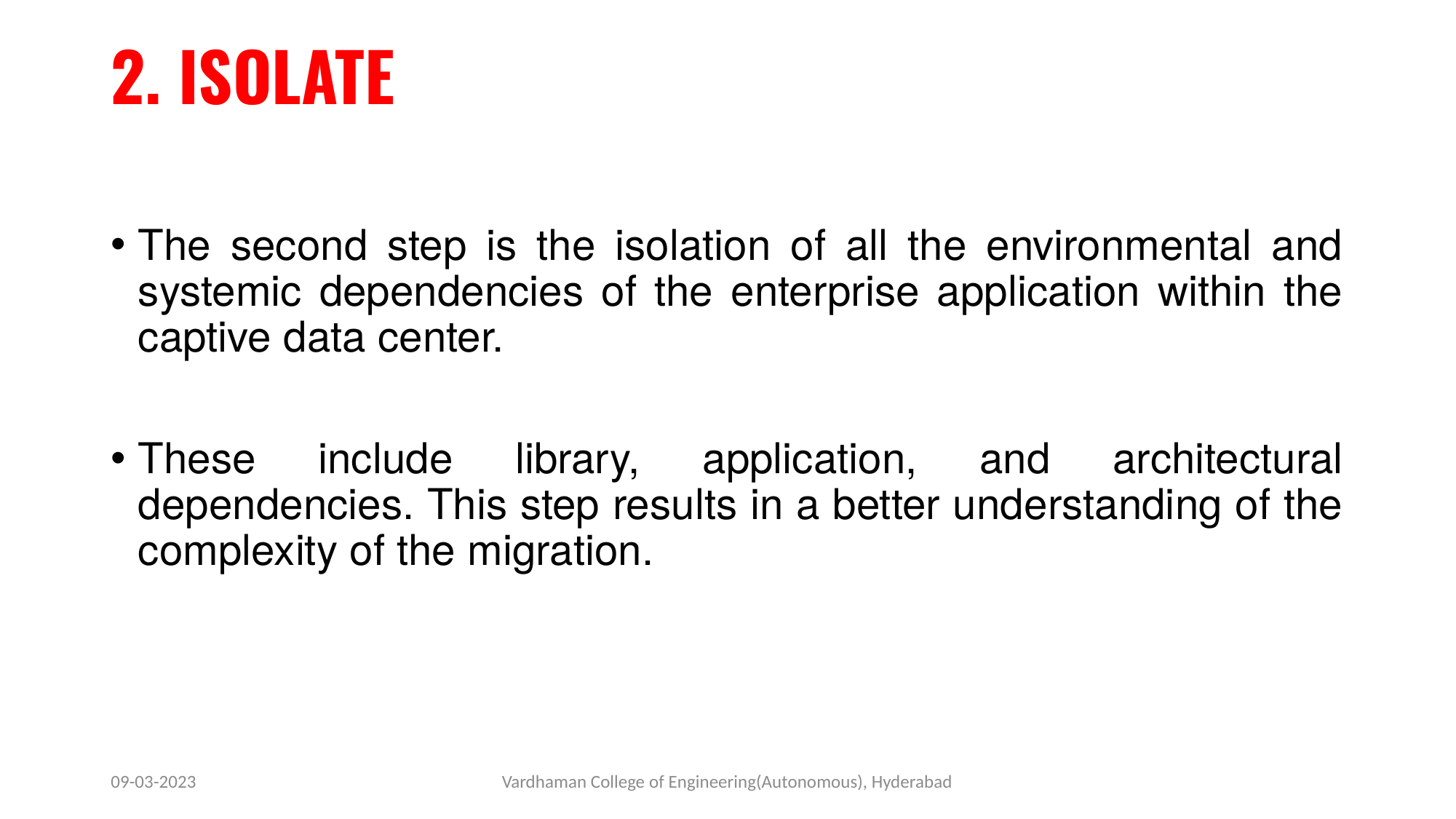

# 2. ISOLATE
The second step is the isolation of all the environmental and systemic dependencies of the enterprise application within the captive data center.

These include library, application, and architectural dependencies. This step results in a better understanding of the complexity of the migration.

09-03-2023
Vardhaman College of Engineering(Autonomous), Hyderabad